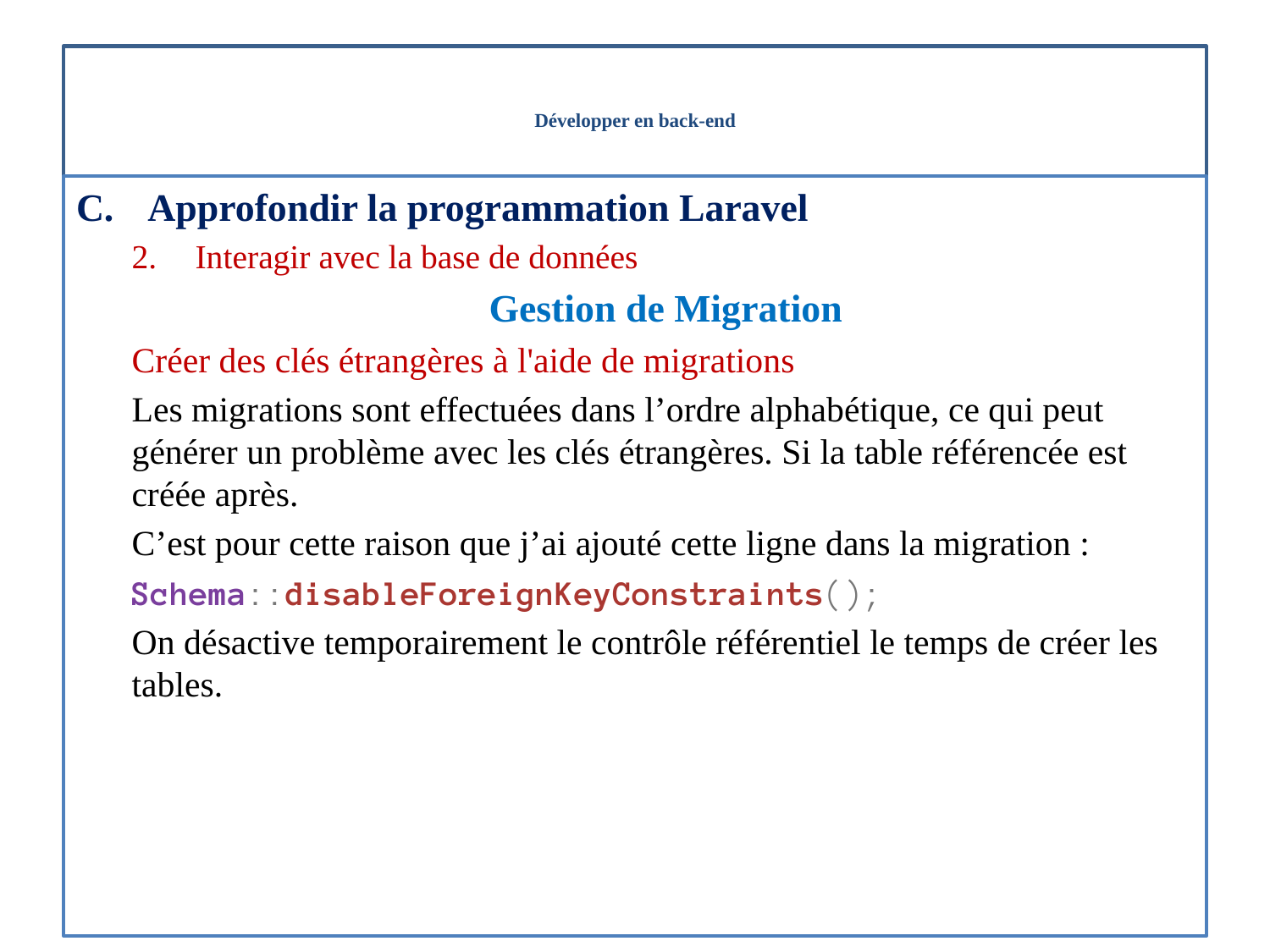

# Développer en back-end
Approfondir la programmation Laravel
Interagir avec la base de données
Gestion de Migration
Créer des clés étrangères à l'aide de migrations
Les migrations sont effectuées dans l’ordre alphabétique, ce qui peut générer un problème avec les clés étrangères. Si la table référencée est créée après.
C’est pour cette raison que j’ai ajouté cette ligne dans la migration :
Schema::disableForeignKeyConstraints();
On désactive temporairement le contrôle référentiel le temps de créer les tables.